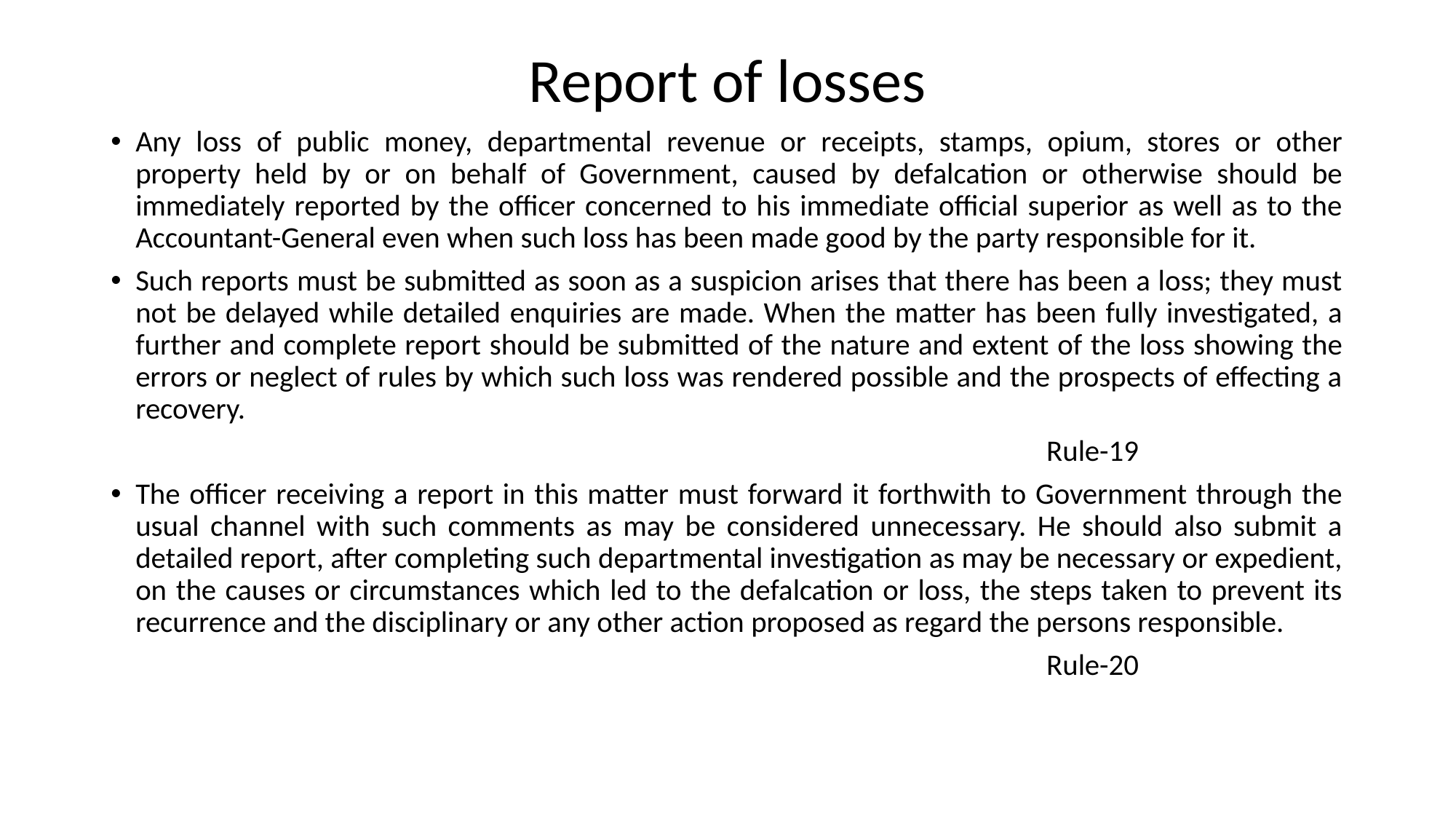

# Report of losses
Any loss of public money, departmental revenue or receipts, stamps, opium, stores or other property held by or on behalf of Government, caused by defalcation or otherwise should be immediately reported by the officer concerned to his immediate official superior as well as to the Accountant-General even when such loss has been made good by the party responsible for it.
Such reports must be submitted as soon as a suspicion arises that there has been a loss; they must not be delayed while detailed enquiries are made. When the matter has been fully investigated, a further and complete report should be submitted of the nature and extent of the loss showing the errors or neglect of rules by which such loss was rendered possible and the prospects of effecting a recovery.
                                                                                                                                           Rule-19
The officer receiving a report in this matter must forward it forthwith to Government through the usual channel with such comments as may be considered unnecessary. He should also submit a detailed report, after completing such departmental investigation as may be necessary or expedient, on the causes or circumstances which led to the defalcation or loss, the steps taken to prevent its recurrence and the disciplinary or any other action proposed as regard the persons responsible.
                                                                                                                                           Rule-20